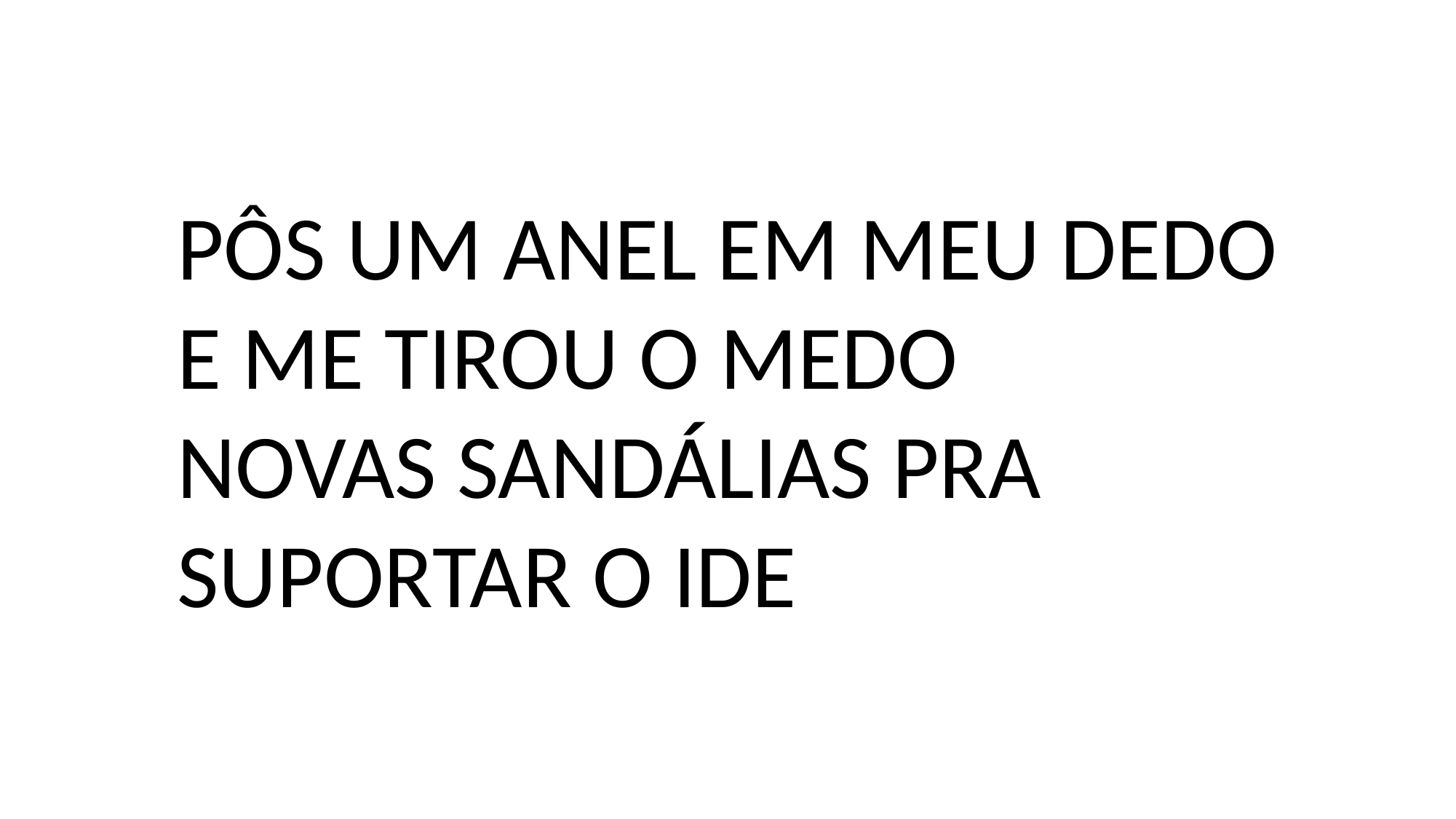

PÔS UM ANEL EM MEU DEDO
E ME TIROU O MEDO
NOVAS SANDÁLIAS PRA
SUPORTAR O IDE